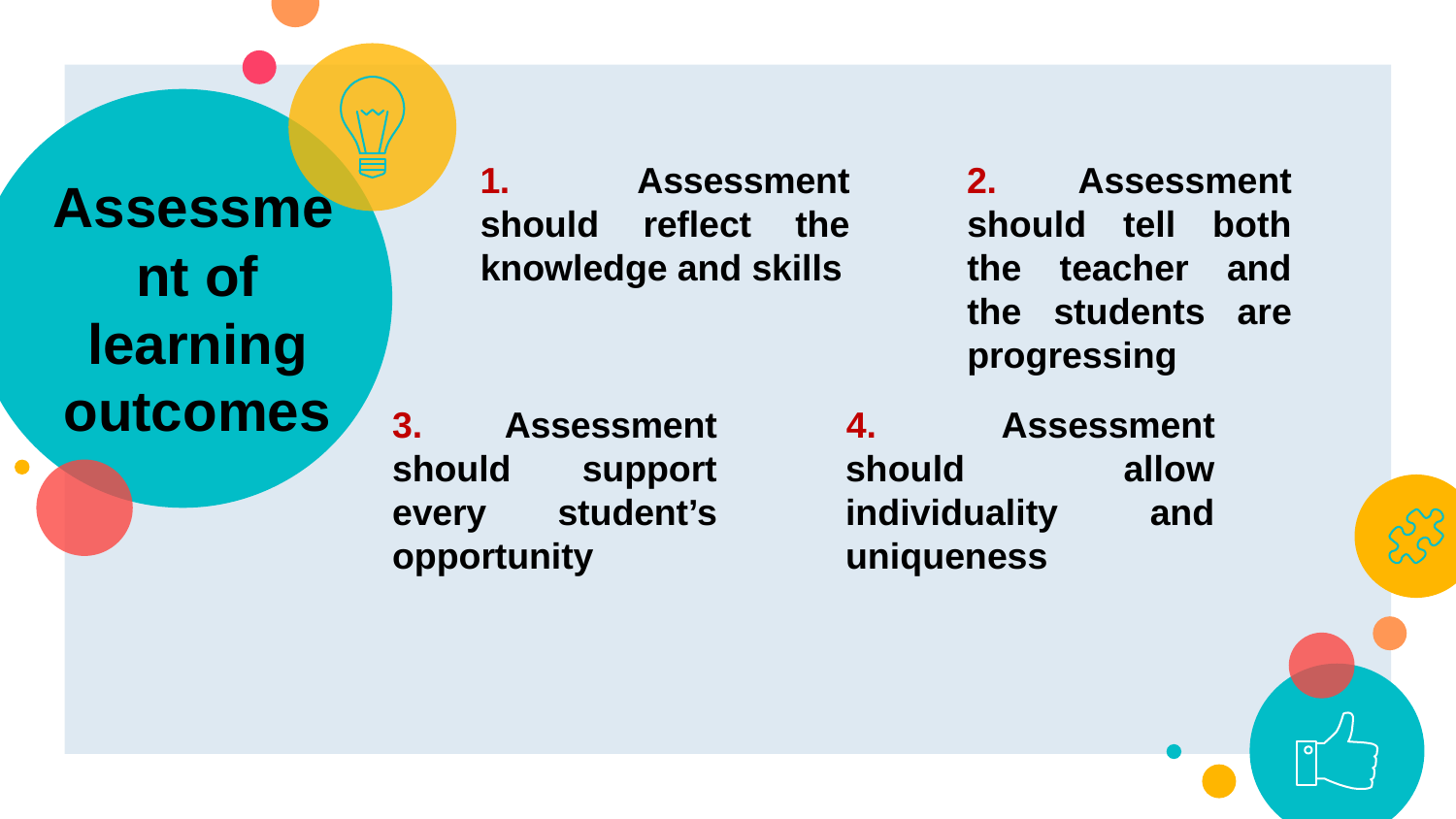

# Assessment of learning outcomes
1. Assessment should reflect the knowledge and skills
2. Assessment should tell both the teacher and the students are progressing
4. Assessment should allow individuality and uniqueness
3. Assessment should support every student’s opportunity